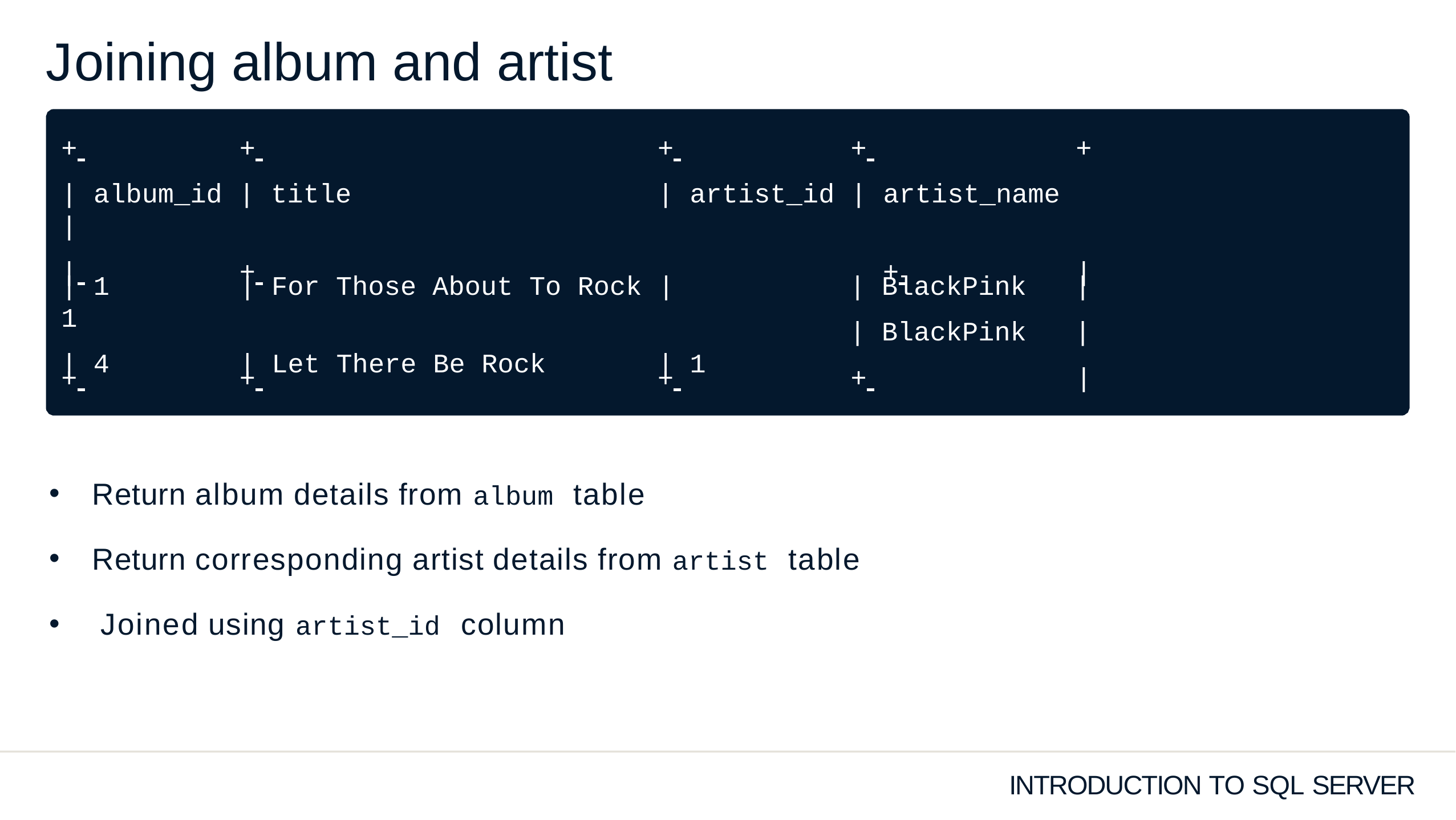

# Joining album and artist

+ 	+ 	+ 	+ 	+
| album_id | title	| artist_id | artist_name |
| 	+ 	+ 	|
| 1	| For Those About To Rock | 1
| 4	| Let There Be Rock	| 1
| BlackPink
| BlackPink
|
|
+ 	+ 	+ 	+ 	|
Return album details from album table
Return corresponding artist details from artist table
 Joined using artist_id column
INTRODUCTION TO SQL SERVER